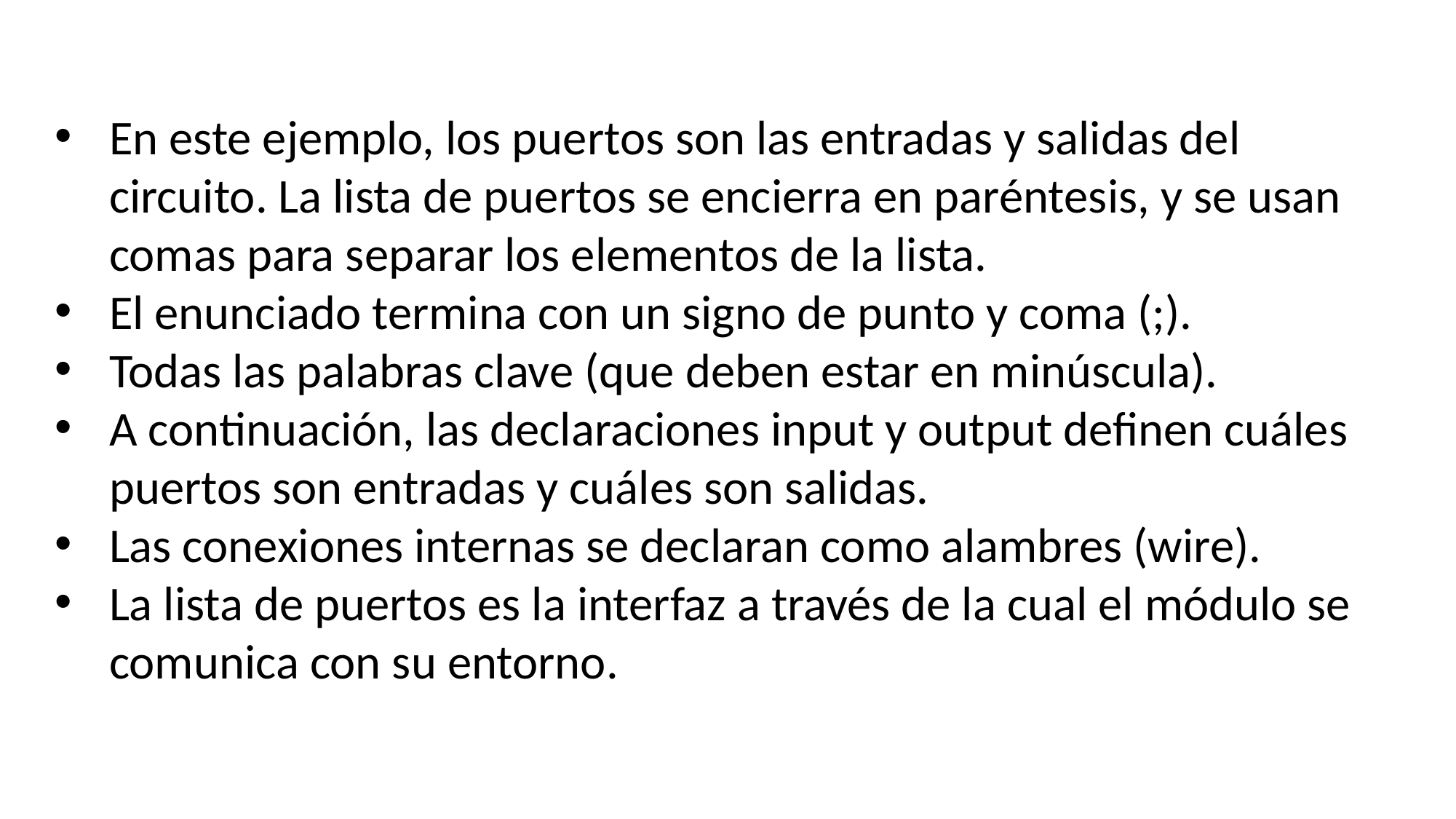

En este ejemplo, los puertos son las entradas y salidas del circuito. La lista de puertos se encierra en paréntesis, y se usan comas para separar los elementos de la lista.
El enunciado termina con un signo de punto y coma (;).
Todas las palabras clave (que deben estar en minúscula).
A continuación, las declaraciones input y output definen cuáles puertos son entradas y cuáles son salidas.
Las conexiones internas se declaran como alambres (wire).
La lista de puertos es la interfaz a través de la cual el módulo se comunica con su entorno.